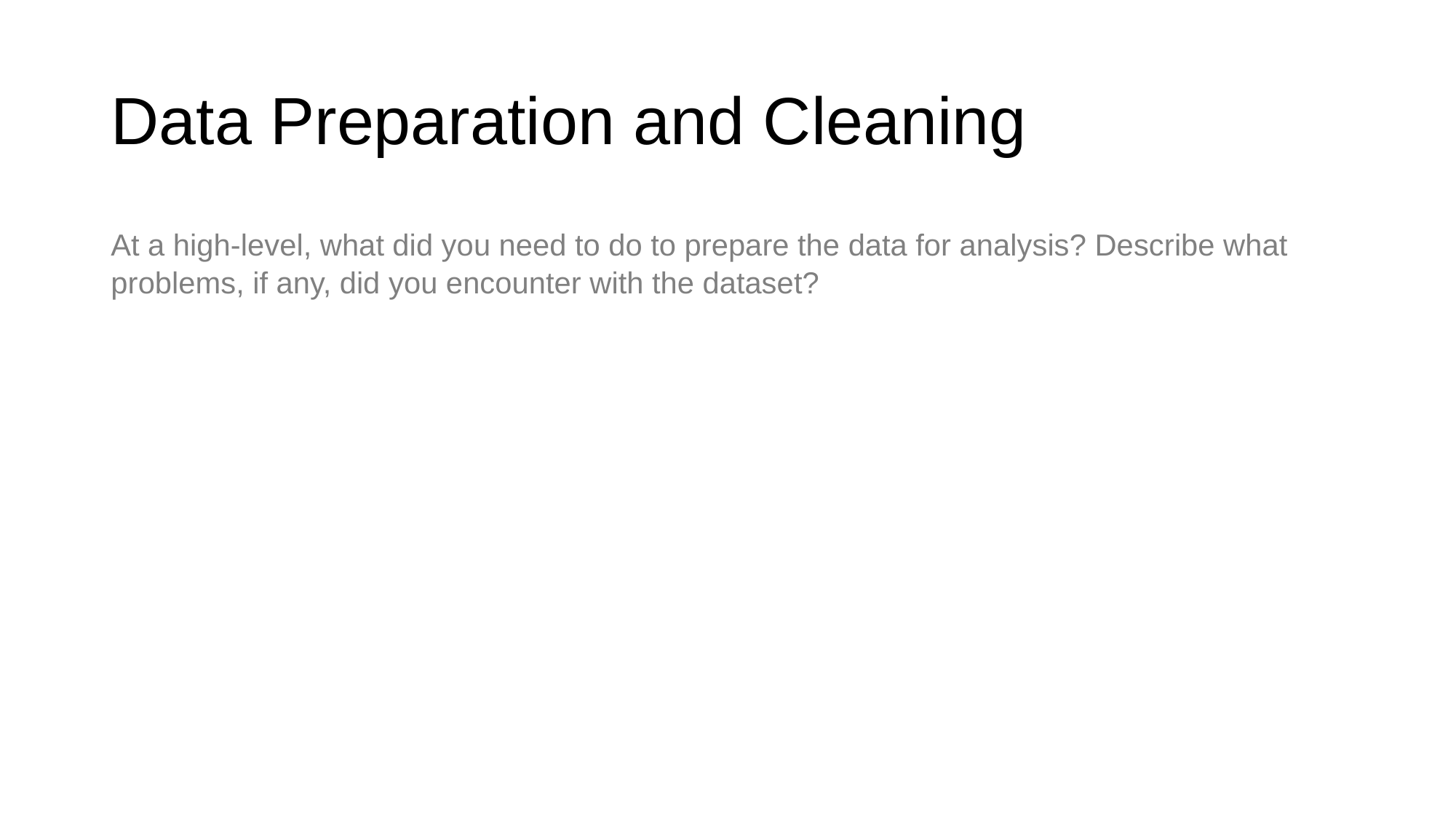

# Data Preparation and Cleaning
At a high-level, what did you need to do to prepare the data for analysis? Describe what problems, if any, did you encounter with the dataset?